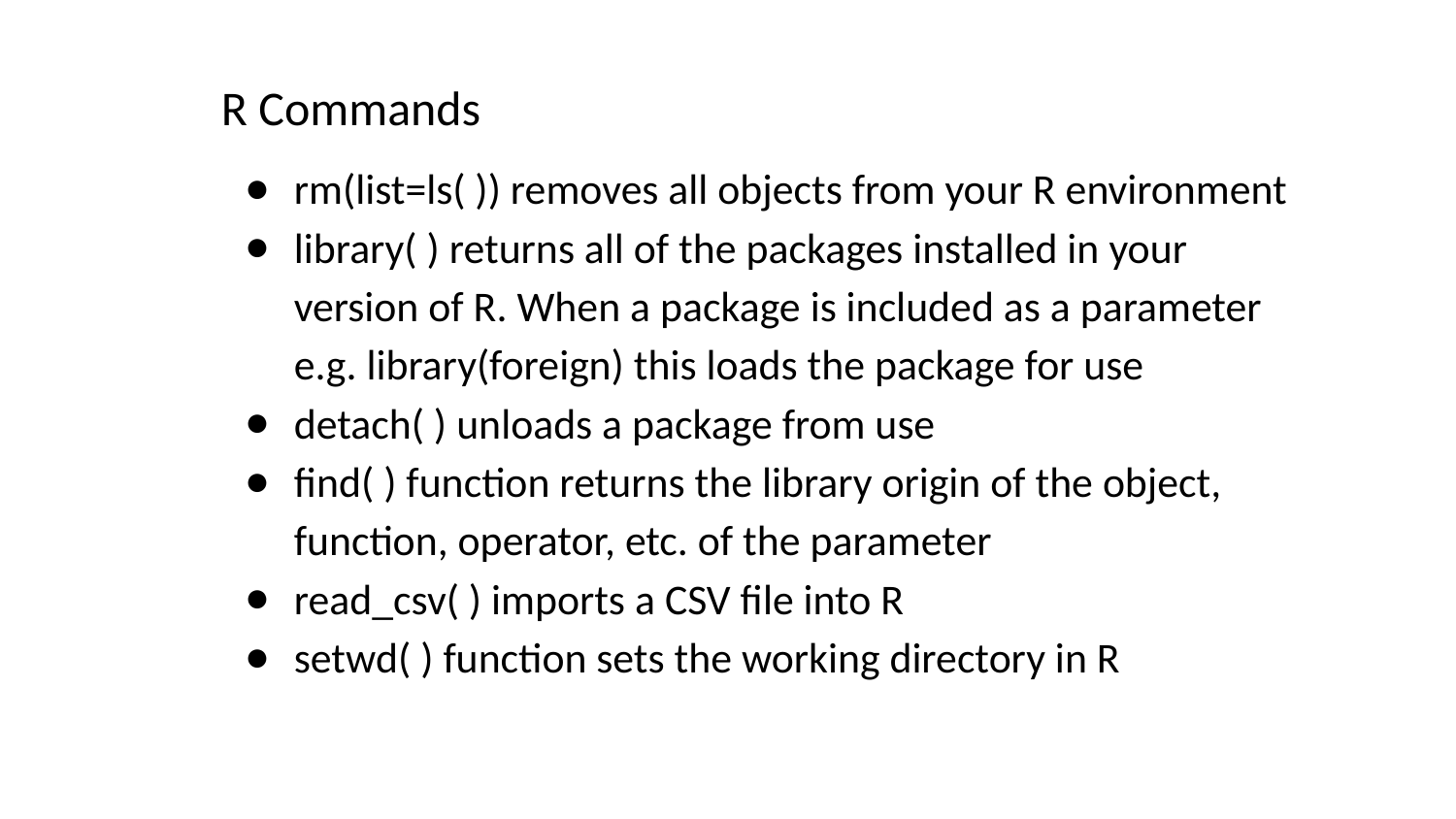

# R Commands
rm(list=ls( )) removes all objects from your R environment
library( ) returns all of the packages installed in your version of R. When a package is included as a parameter e.g. library(foreign) this loads the package for use
detach( ) unloads a package from use
find( ) function returns the library origin of the object, function, operator, etc. of the parameter
read_csv( ) imports a CSV file into R
setwd( ) function sets the working directory in R